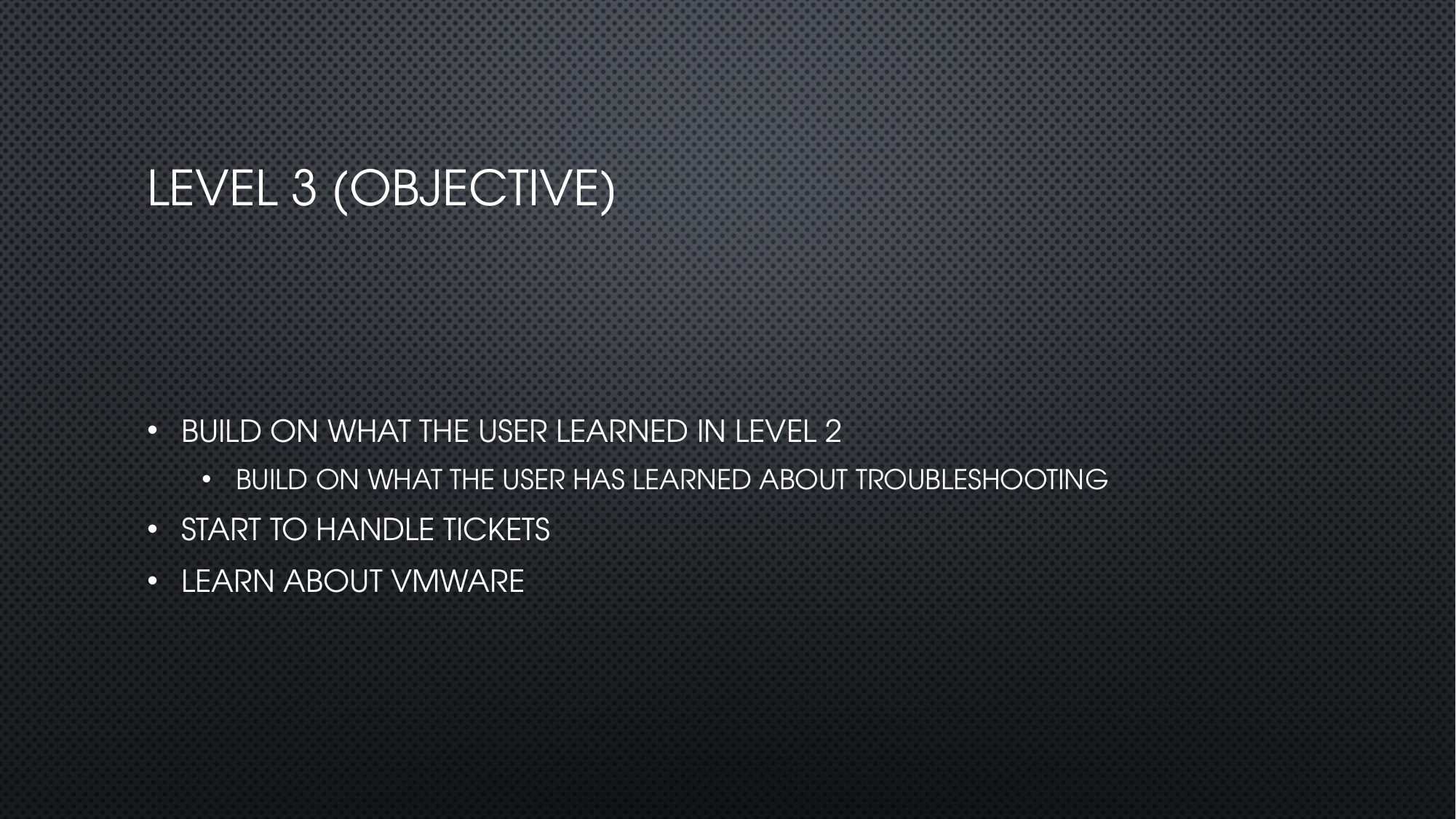

# Level 3 (Objective)
Build on what the user learned in level 2
Build on what the user has learned about troubleshooting
Start to handle tickets
Learn about Vmware